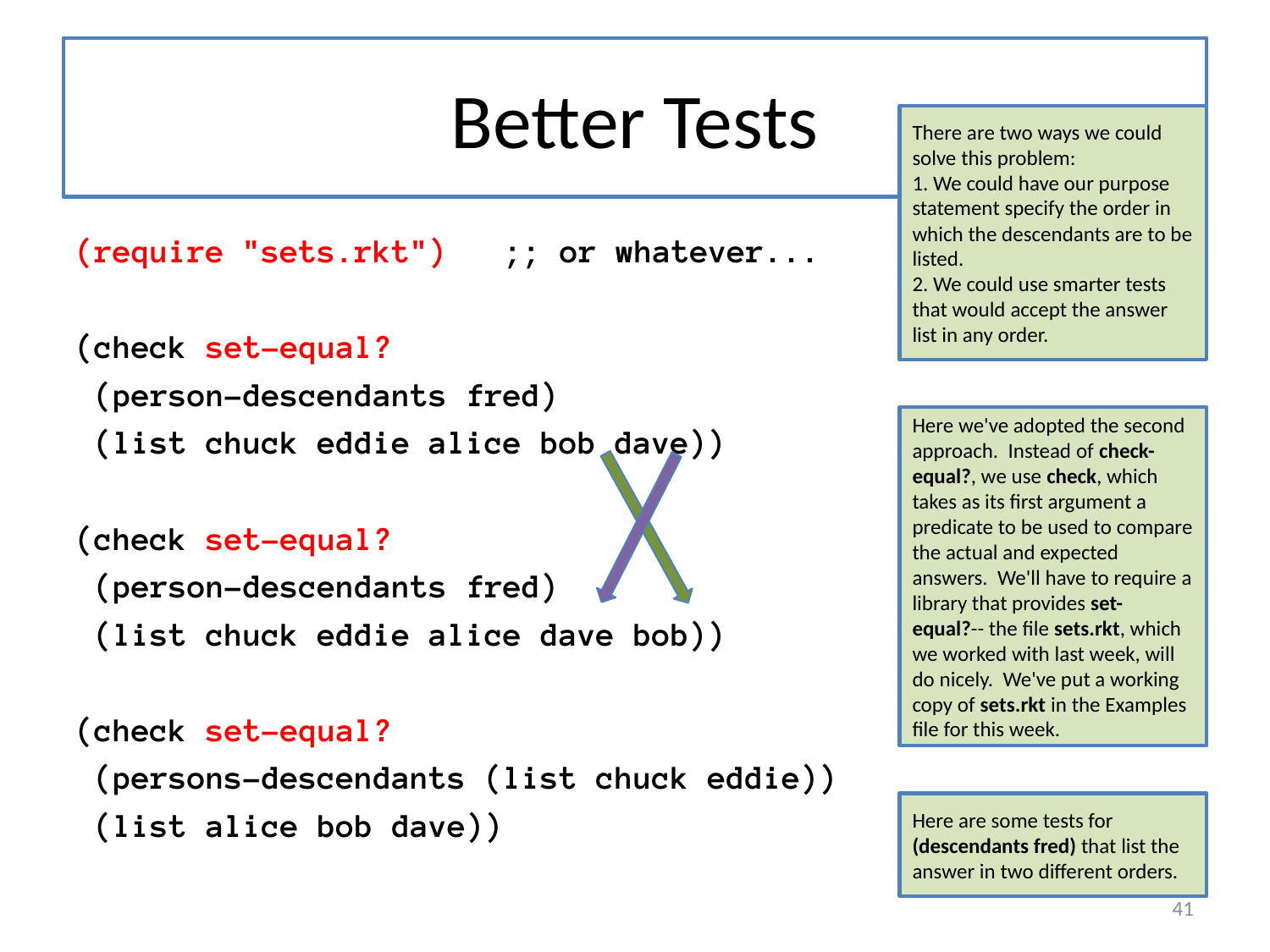

# Better Tests
There are two ways we could solve this problem:
1. We could have our purpose statement specify the order in which the descendants are to be listed.
2. We could use smarter tests that would accept the answer list in any order.
(require "sets.rkt")   ;; or whatever...

(check set-equal?
 (person-descendants fred)
 (list chuck eddie alice bob dave))

(check set-equal?
 (person-descendants fred)
 (list chuck eddie alice dave bob))

(check set-equal?
 (persons-descendants (list chuck eddie))
 (list alice bob dave))
Here we've adopted the second approach.  Instead of check-equal?, we use check, which takes as its first argument a predicate to be used to compare the actual and expected answers.  We'll have to require a library that provides set-equal?-- the file sets.rkt, which we worked with last week, will do nicely.  We've put a working copy of sets.rkt in the Examples file for this week.

Here are some tests for (descendants fred) that list the answer in two different orders.
41